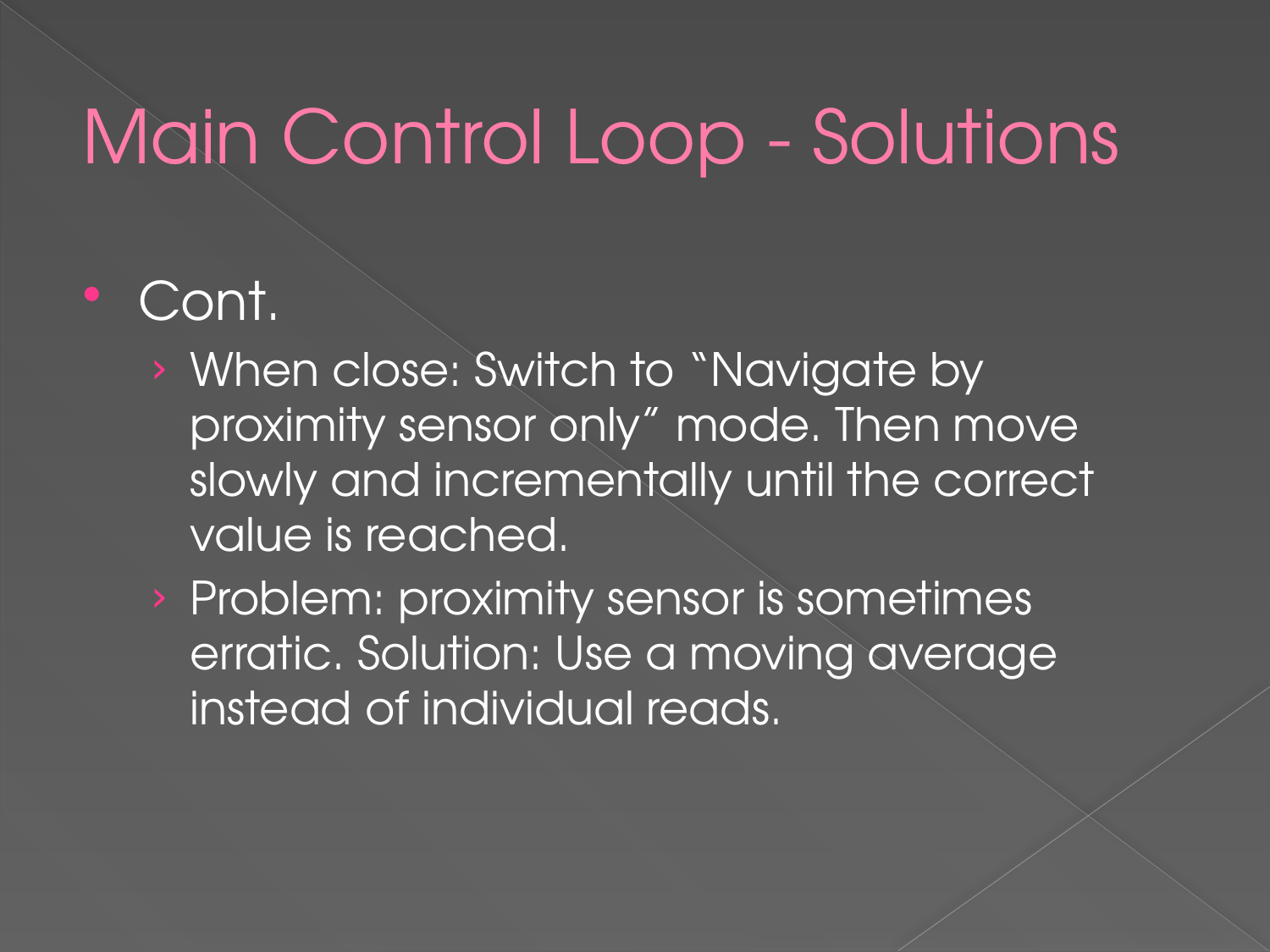

# Main Control Loop - Solutions
Cont.
When close: Switch to “Navigate by proximity sensor only” mode. Then move slowly and incrementally until the correct value is reached.
Problem: proximity sensor is sometimes erratic. Solution: Use a moving average instead of individual reads.